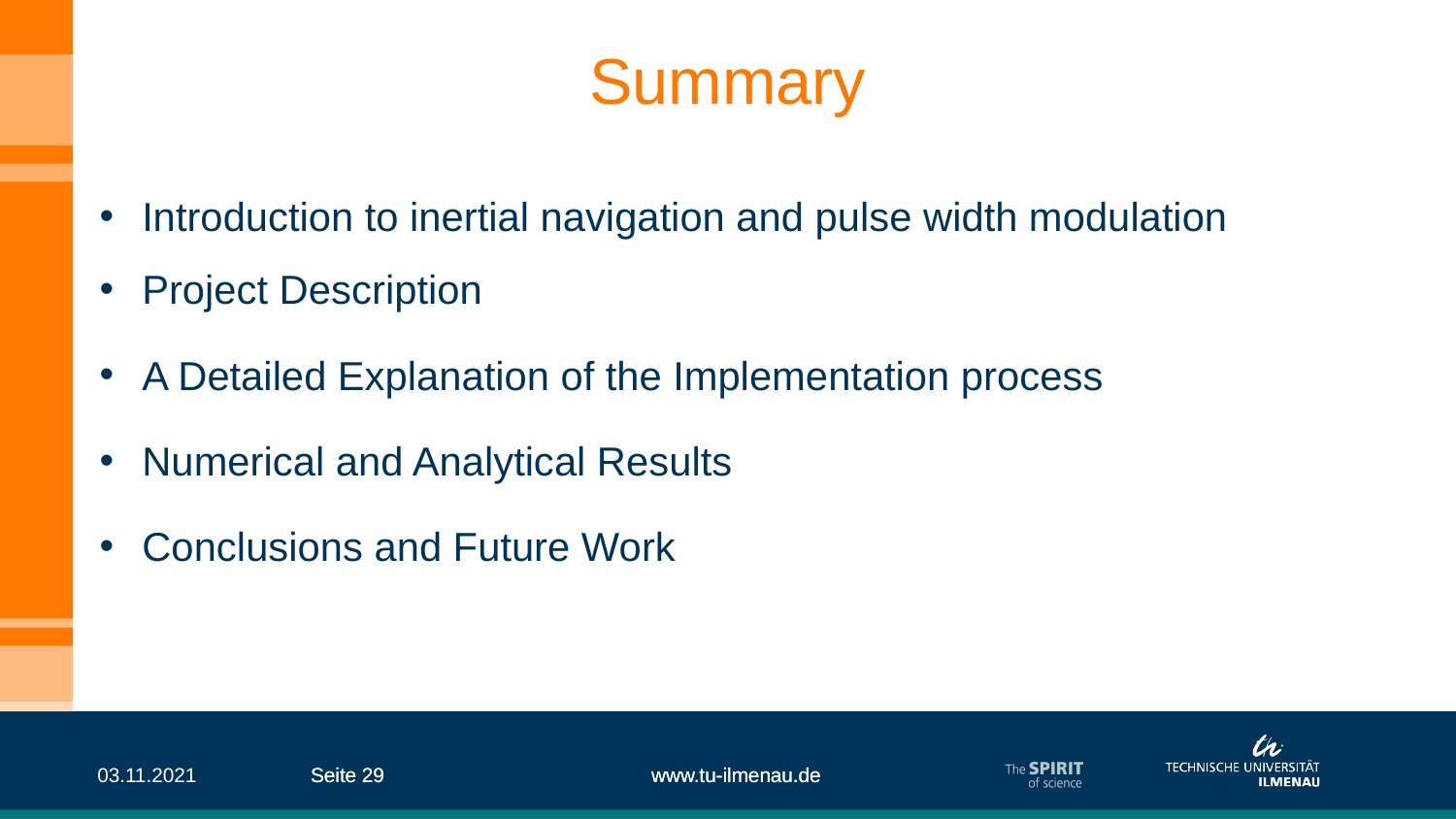

# Summary
Introduction to inertial navigation and pulse width modulation
Project Description
A Detailed Explanation of the Implementation process
Numerical and Analytical Results
Conclusions and Future Work

03.11.2021
Seite 29
Seite 29
www.tu-ilmenau.de
www.tu-ilmenau.de